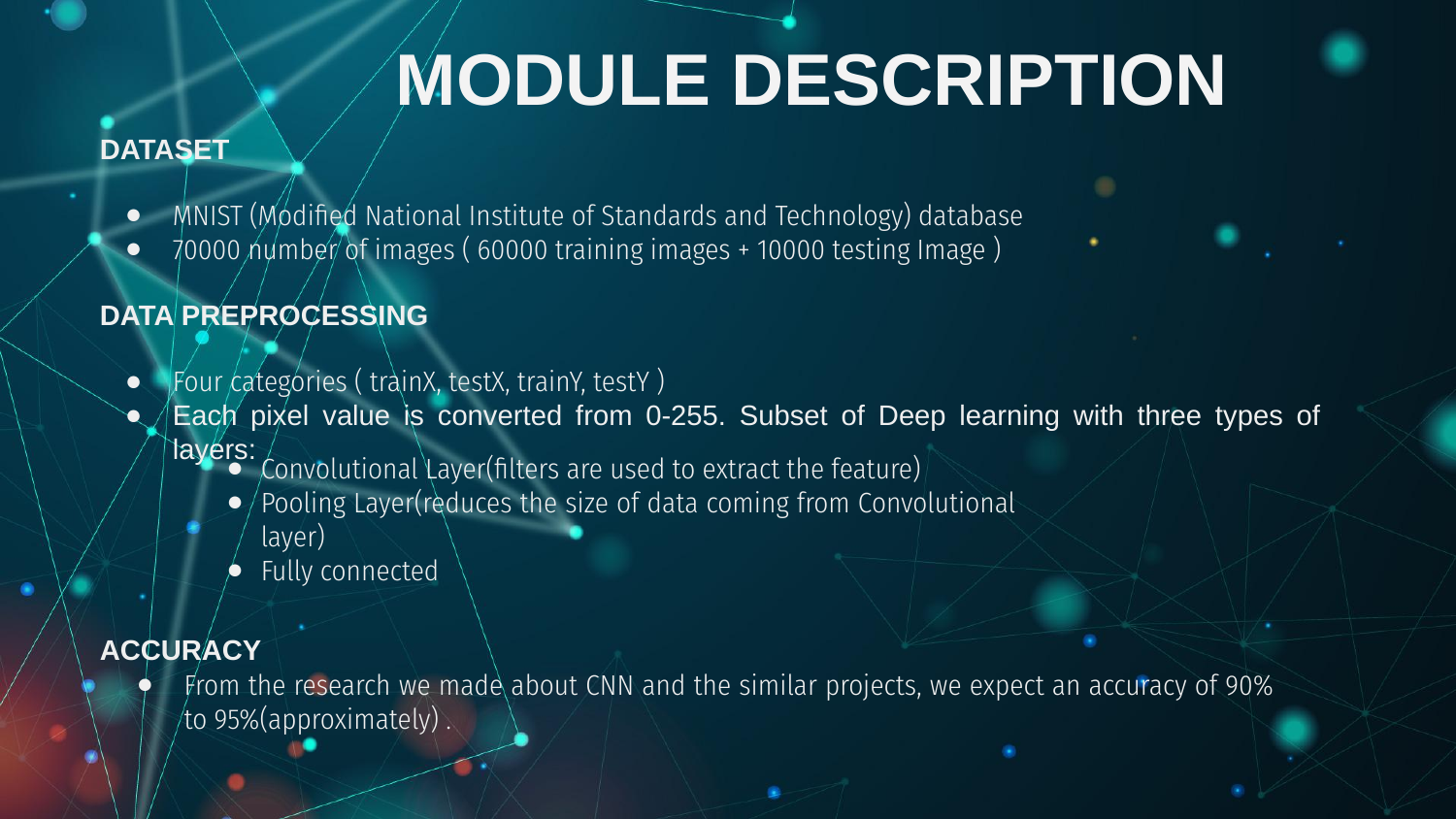

MODULE DESCRIPTION
DATASET
MNIST (Modified National Institute of Standards and Technology) database
70000 number of images ( 60000 training images + 10000 testing Image )
DATA PREPROCESSING
Four categories ( trainX, testX, trainY, testY )
Each pixel value is converted from 0-255. Subset of Deep learning with three types of layers:

ACCURACY
Convolutional Layer(filters are used to extract the feature)
Pooling Layer(reduces the size of data coming from Convolutional layer)
Fully connected

From the research we made about CNN and the similar projects, we expect an accuracy of 90% to 95%(approximately) .